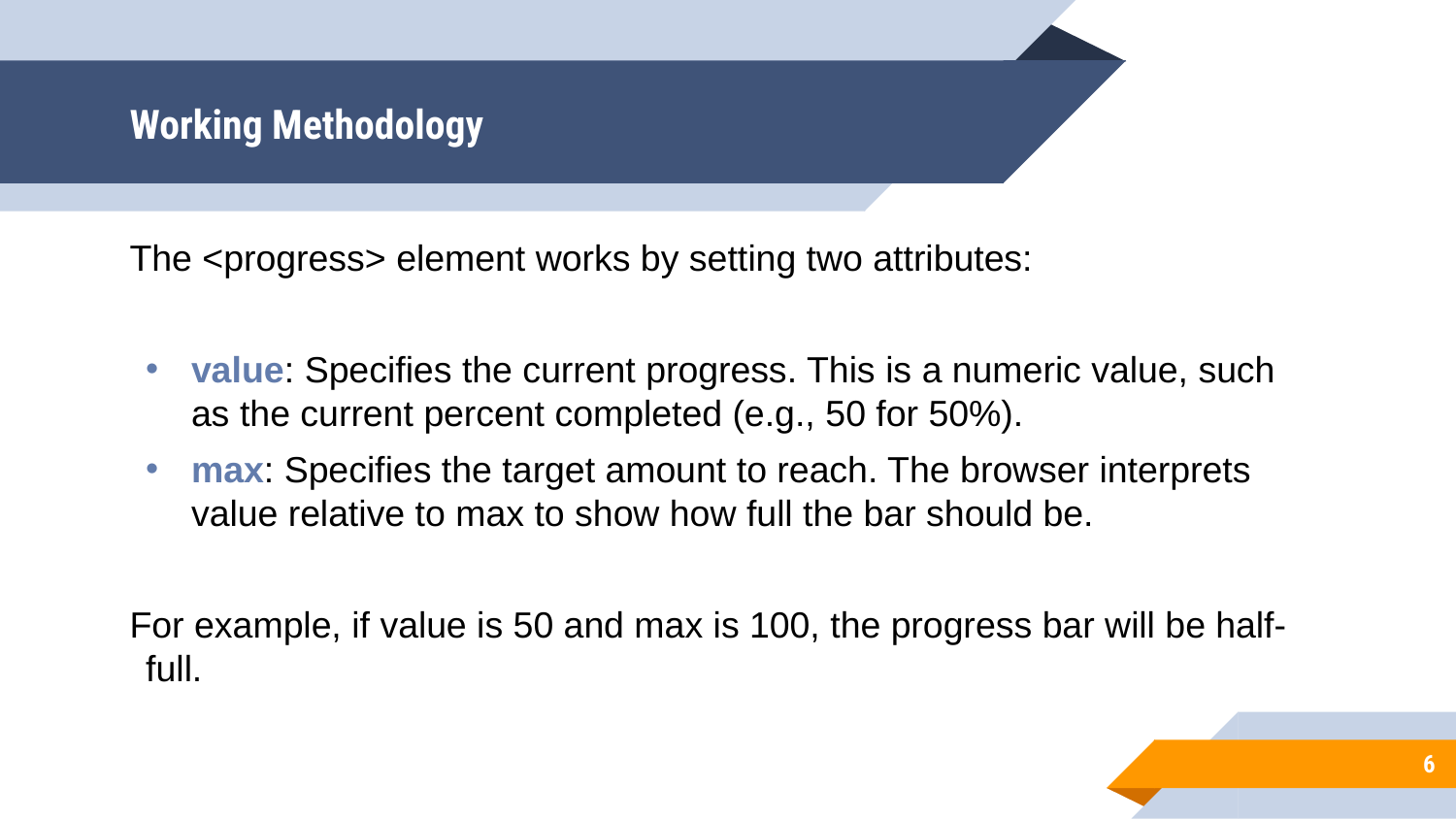

# Working Methodology
The <progress> element works by setting two attributes:

value: Specifies the current progress. This is a numeric value, such as the current percent completed (e.g., 50 for 50%).
max: Specifies the target amount to reach. The browser interprets value relative to max to show how full the bar should be.

For example, if value is 50 and max is 100, the progress bar will be half-full.
6